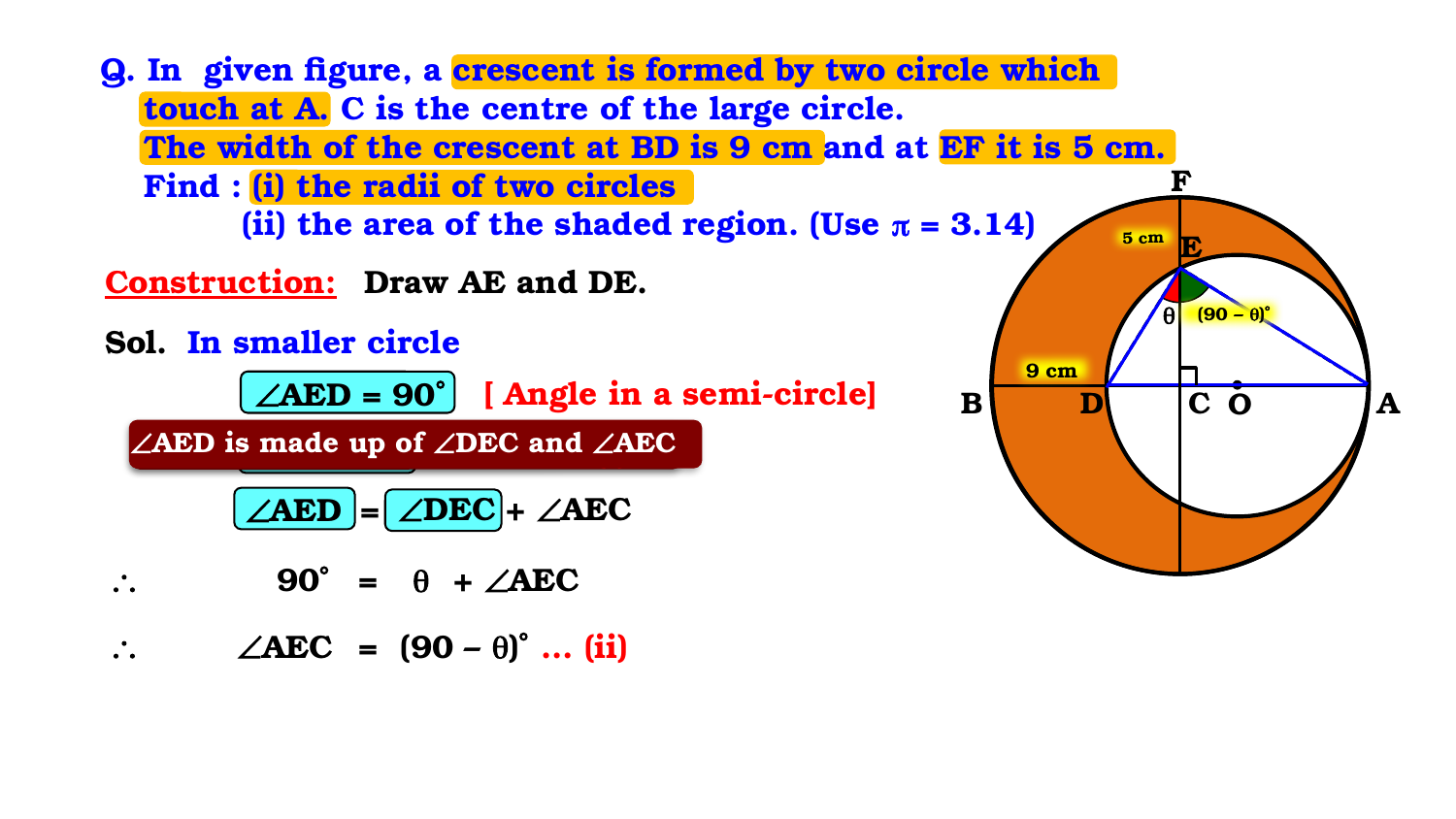

Q. In  given figure, a crescent is formed by two circle which
    touch at A. C is the centre of the large circle.
    The width of the crescent at BD is 9 cm and at EF it is 5 cm.
    Find : (i) the radii of two circles
             (ii) the area of the shaded region. (Use π = 3.14)

F

E
5 cm

Construction:
Draw AE and DE.

θ
(90 – θ)°
Sol.
In smaller circle
9 cm
[ Angle in a semi-circle]
∠AED = 90°

B
D
C
A
O

∠AED is made up of ∠DEC and ∠AEC
Let ∠ DEC = θ
… (i)
AD is the diameter of smaller circle

∠DEC + ∠AEC
∠AED
=

∴
90°
=
θ
+
∠AEC
∴
∠AEC
=
(90 – θ)°
… (ii)